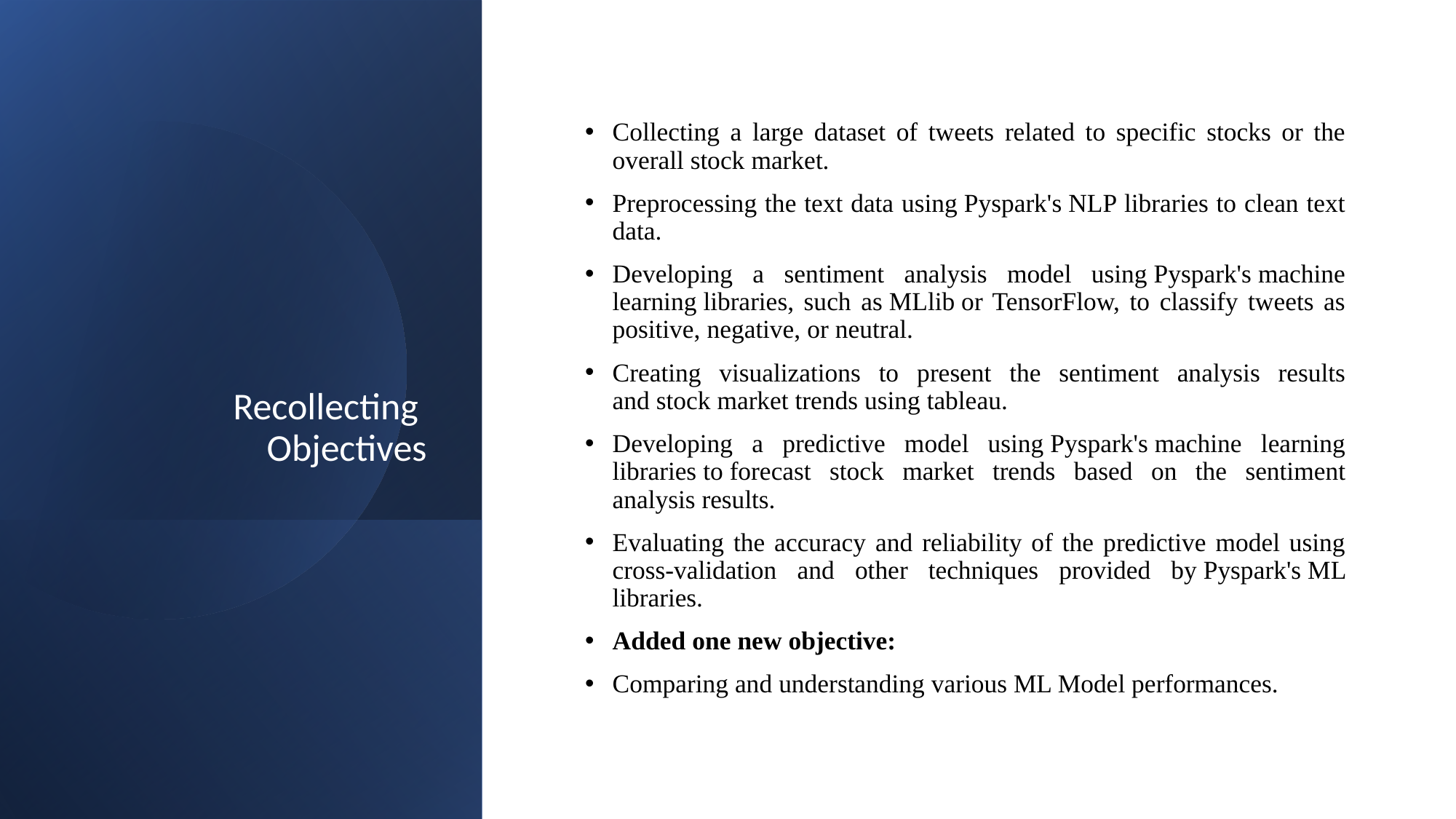

# Recollecting  Objectives
Collecting a large dataset of tweets related to specific stocks or the overall stock market.
Preprocessing the text data using Pyspark's NLP libraries to clean text data.
Developing a sentiment analysis model using Pyspark's machine learning libraries, such as MLlib or TensorFlow, to classify tweets as positive, negative, or neutral.​
Creating visualizations to present the sentiment analysis results and stock market trends using tableau.
Developing a predictive model using Pyspark's machine learning libraries to forecast stock market trends based on the sentiment analysis results.​
Evaluating the accuracy and reliability of the predictive model using cross-validation and other techniques provided by Pyspark's ML libraries.​
Added one new objective:
Comparing and understanding various ML Model performances.